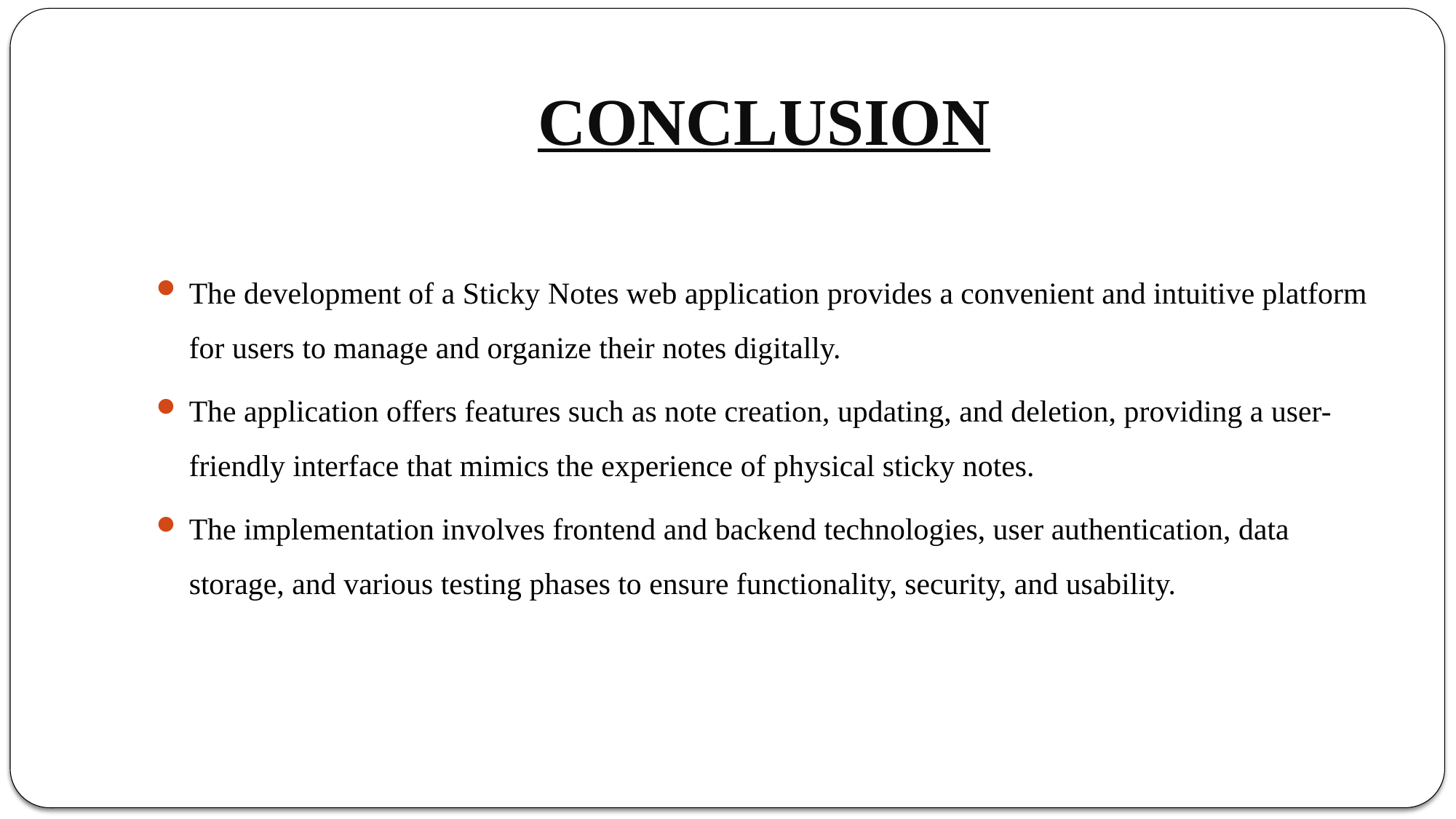

# CONCLUSION
The development of a Sticky Notes web application provides a convenient and intuitive platform for users to manage and organize their notes digitally.
The application offers features such as note creation, updating, and deletion, providing a user-friendly interface that mimics the experience of physical sticky notes.
The implementation involves frontend and backend technologies, user authentication, data storage, and various testing phases to ensure functionality, security, and usability.